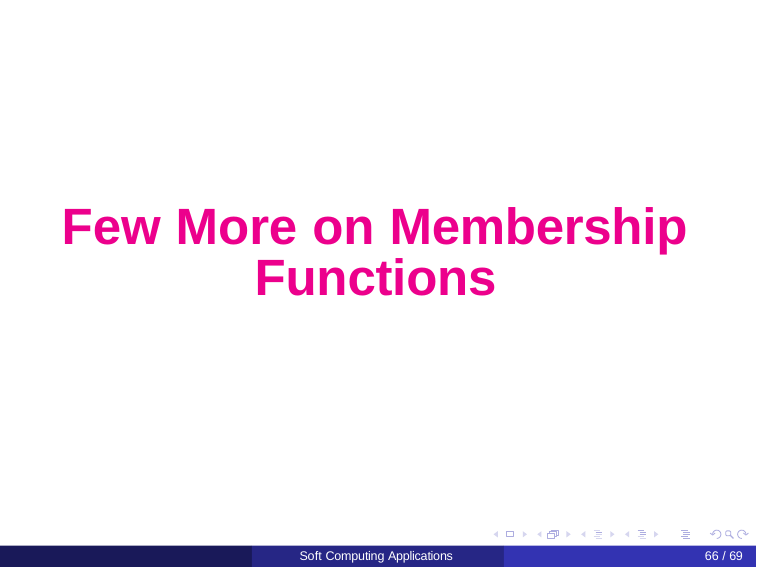

# Few More on Membership Functions
Soft Computing Applications
66 / 69